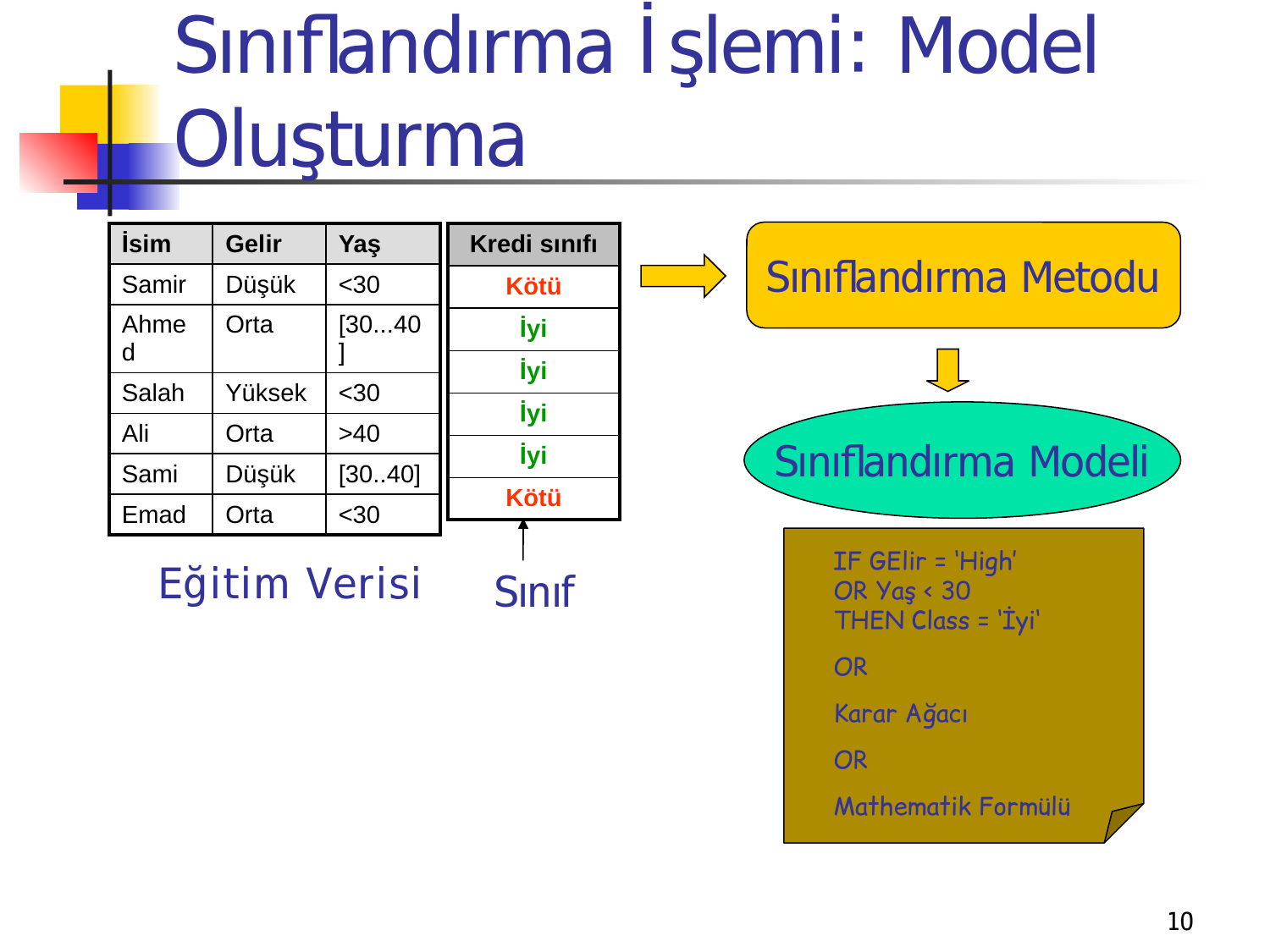

# Sınıflandırma İşlemi: Model Oluşturma
Sınıflandırma Metodu
| İsim | Gelir | Yaş |
| --- | --- | --- |
| Samir | Düşük | <30 |
| Ahmed | Orta | [30...40] |
| Salah | Yüksek | <30 |
| Ali | Orta | >40 |
| Sami | Düşük | [30..40] |
| Emad | Orta | <30 |
| Kredi sınıfı |
| --- |
| Kötü |
| İyi |
| İyi |
| İyi |
| İyi |
| Kötü |

Sınıflandırma Modeli

IF GElir = ‘High’
OR Yaş < 30
THEN Class = ‘İyi‘

OR

Karar Ağacı

OR

Mathematik Formülü
Eğitim Verisi
Sınıf
10